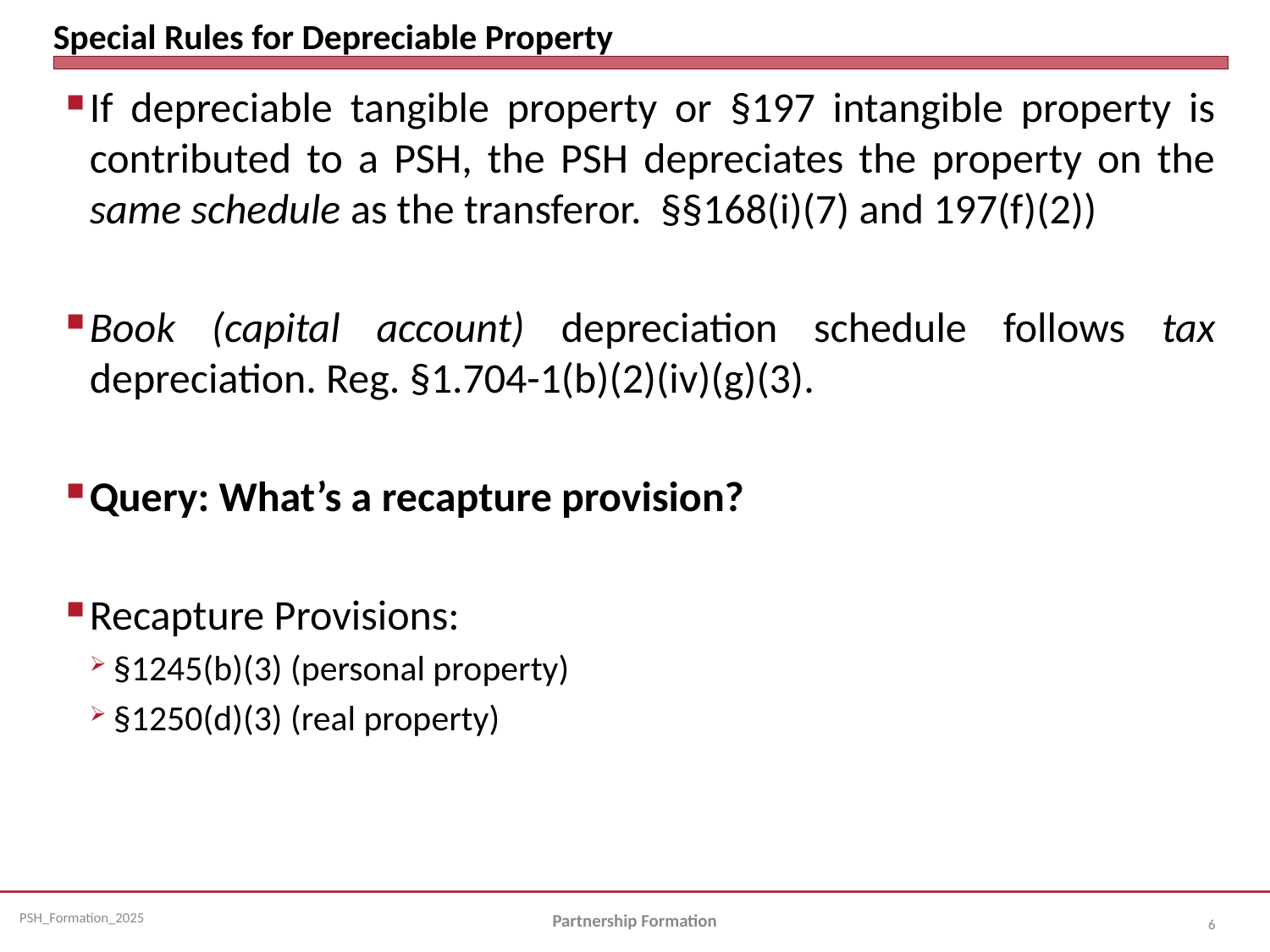

# Special Rules for Depreciable Property
If depreciable tangible property or §197 intangible property is contributed to a PSH, the PSH depreciates the property on the same schedule as the transferor.  §§168(i)(7) and 197(f)(2))

Book (capital account) depreciation schedule follows tax depreciation. Reg. §1.704-1(b)(2)(iv)(g)(3).

Query: What’s a recapture provision?

Recapture Provisions:
§1245(b)(3) (personal property)
§1250(d)(3) (real property)
Partnership Formation
6